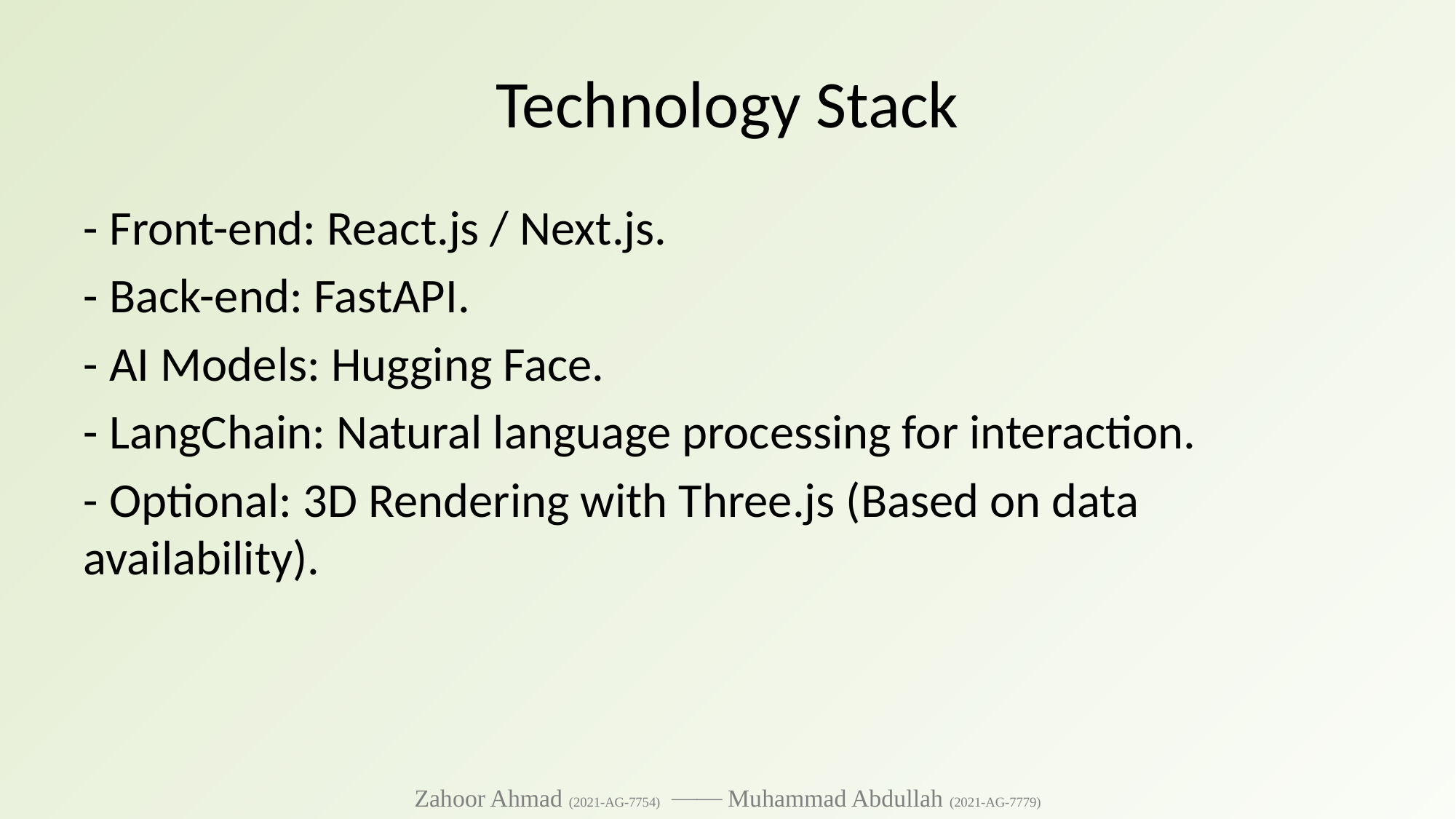

# Technology Stack
- Front-end: React.js / Next.js.
- Back-end: FastAPI.
- AI Models: Hugging Face.
- LangChain: Natural language processing for interaction.
- Optional: 3D Rendering with Three.js (Based on data availability).
Zahoor Ahmad (2021-AG-7754)  ⎯⎯ Muhammad Abdullah (2021-AG-7779)